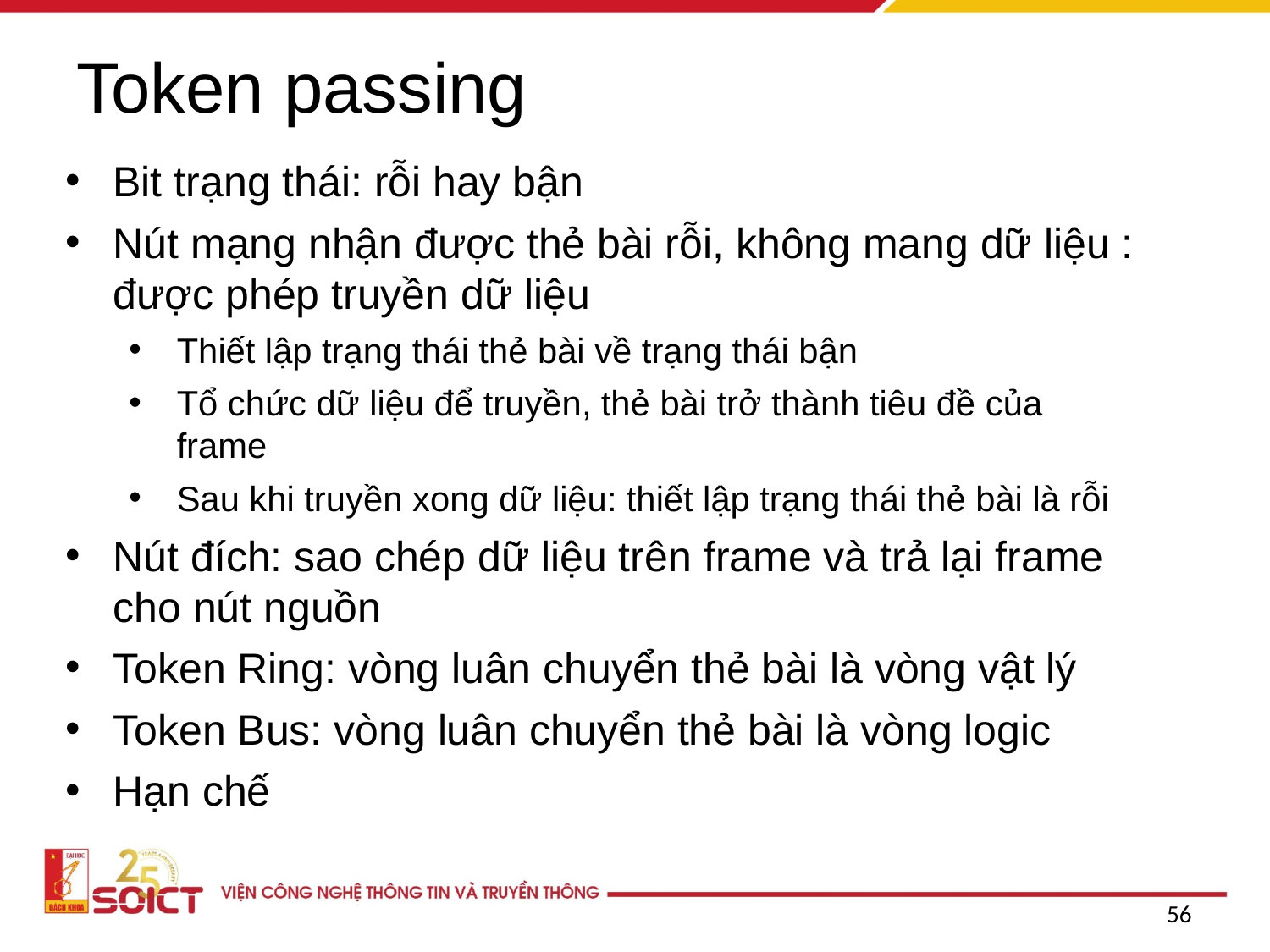

# Token passing
Bit trạng thái: rỗi hay bận
Nút mạng nhận được thẻ bài rỗi, không mang dữ liệu : được phép truyền dữ liệu
Thiết lập trạng thái thẻ bài về trạng thái bận
Tổ chức dữ liệu để truyền, thẻ bài trở thành tiêu đề của frame
Sau khi truyền xong dữ liệu: thiết lập trạng thái thẻ bài là rỗi
Nút đích: sao chép dữ liệu trên frame và trả lại frame cho nút nguồn
Token Ring: vòng luân chuyển thẻ bài là vòng vật lý
Token Bus: vòng luân chuyển thẻ bài là vòng logic
Hạn chế
56